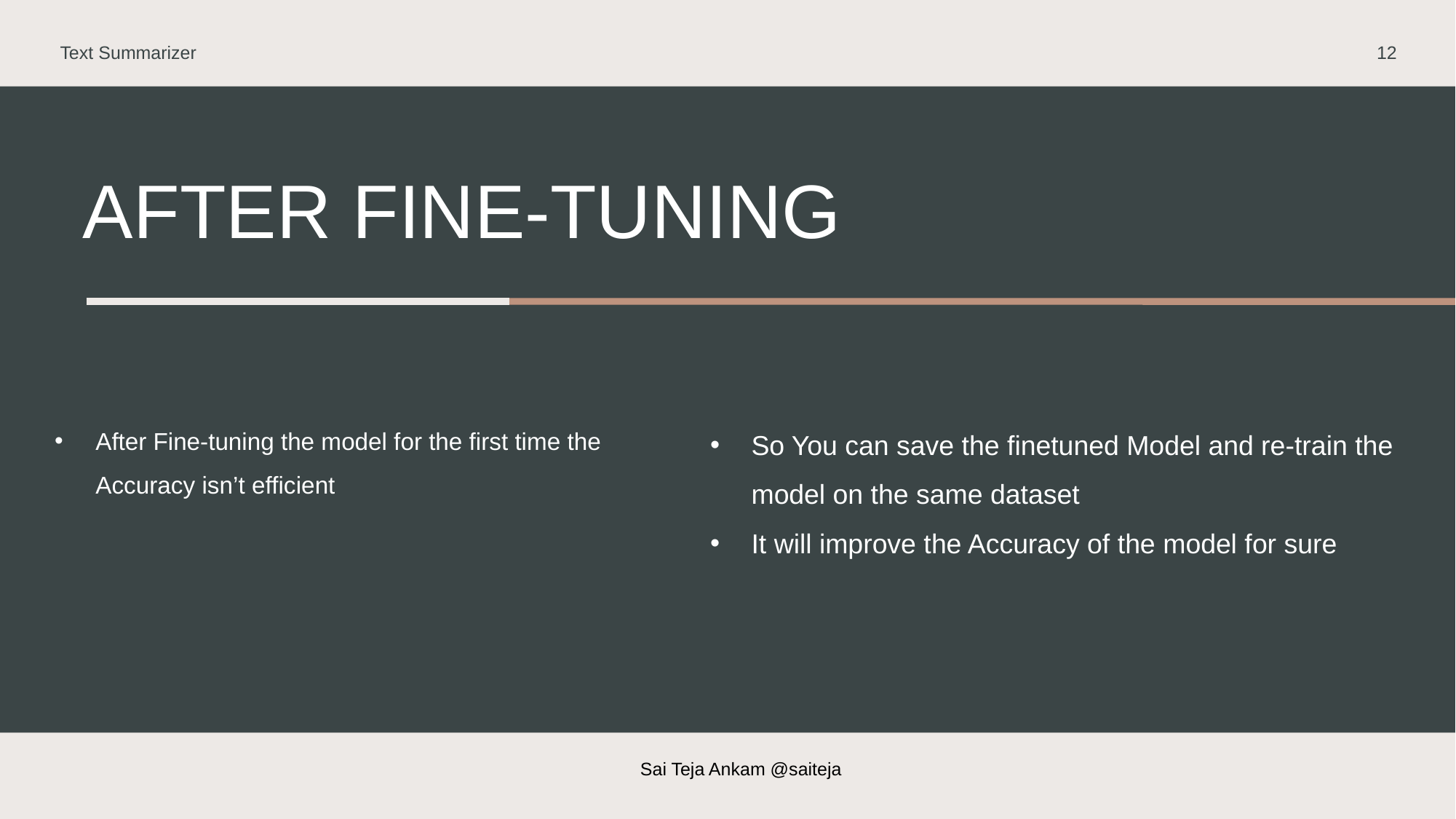

Text Summarizer
12
# After Fine-tuning
After Fine-tuning the model for the first time the Accuracy isn’t efficient

So You can save the finetuned Model and re-train the model on the same dataset
It will improve the Accuracy of the model for sure

Sai Teja Ankam @saiteja